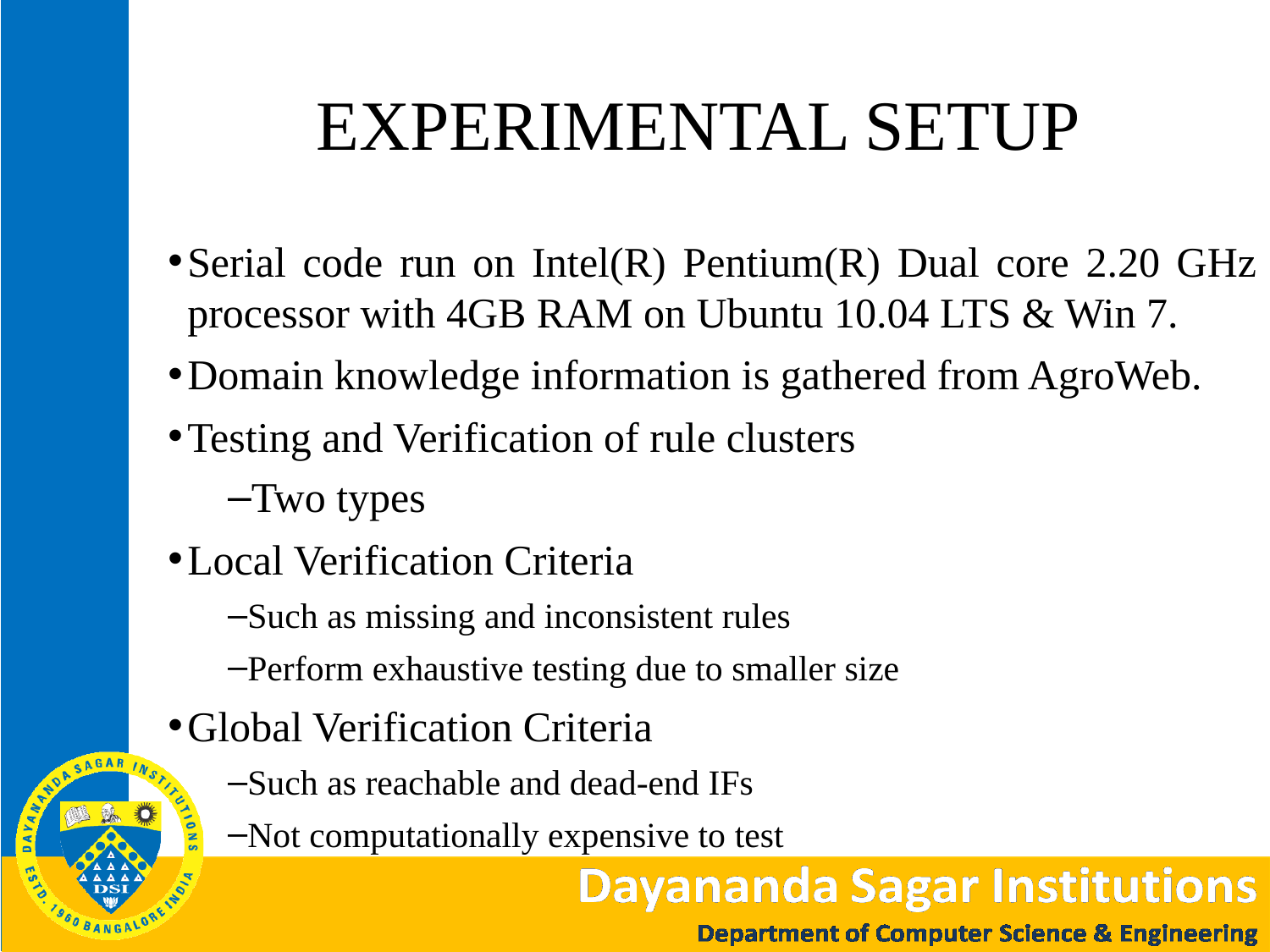

# EXPERIMENTAL SETUP
Serial code run on Intel(R) Pentium(R) Dual core 2.20 GHz processor with 4GB RAM on Ubuntu 10.04 LTS & Win 7.
Domain knowledge information is gathered from AgroWeb.
Testing and Verification of rule clusters
Two types
Local Verification Criteria
Such as missing and inconsistent rules
Perform exhaustive testing due to smaller size
Global Verification Criteria
Such as reachable and dead-end IFs
Not computationally expensive to test